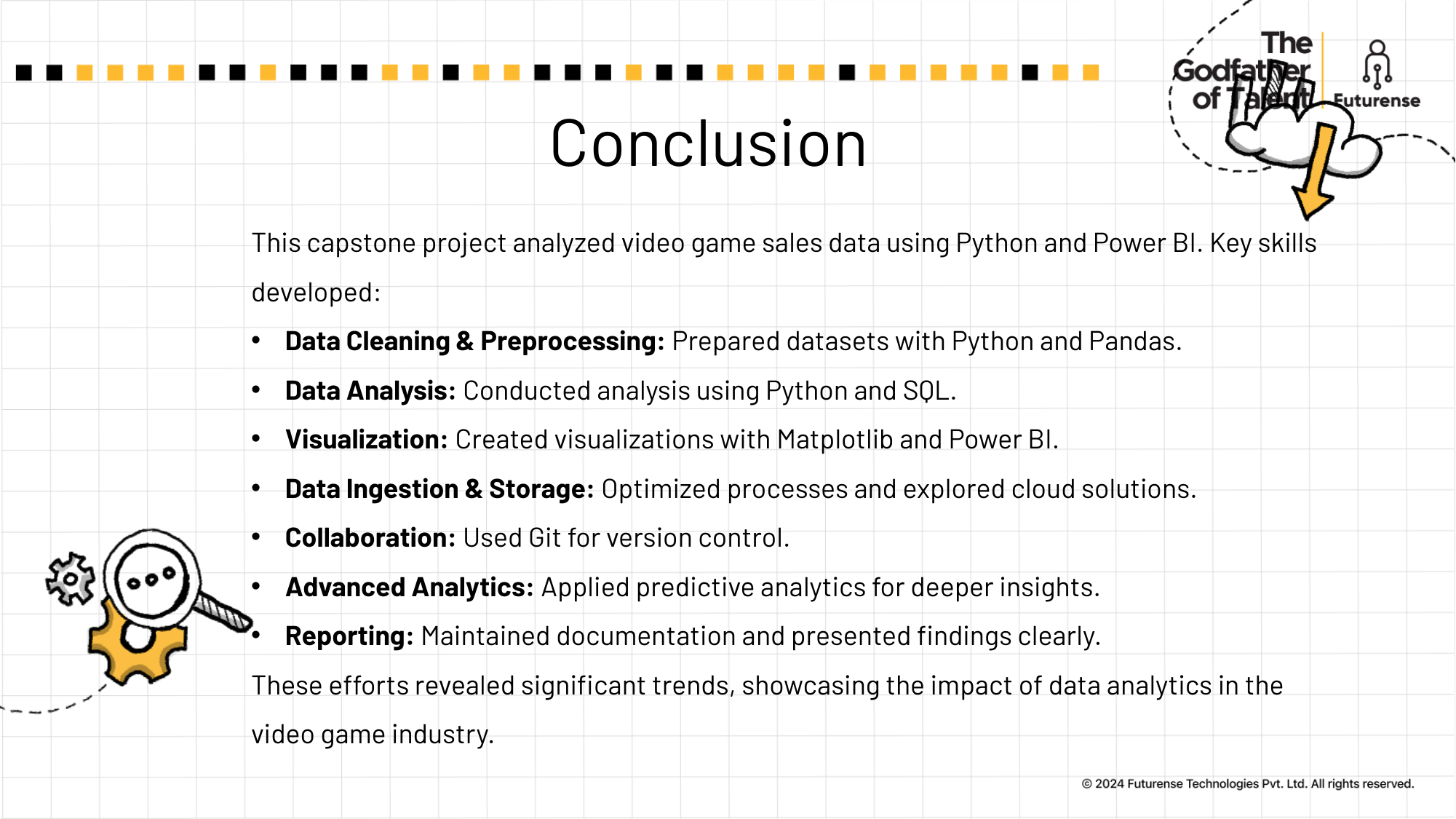

# Conclusion
This capstone project analyzed video game sales data using Python and Power BI. Key skills developed:
Data Cleaning & Preprocessing: Prepared datasets with Python and Pandas.
Data Analysis: Conducted analysis using Python and SQL.
Visualization: Created visualizations with Matplotlib and Power BI.
Data Ingestion & Storage: Optimized processes and explored cloud solutions.
Collaboration: Used Git for version control.
Advanced Analytics: Applied predictive analytics for deeper insights.
Reporting: Maintained documentation and presented findings clearly.
These efforts revealed significant trends, showcasing the impact of data analytics in the video game industry.